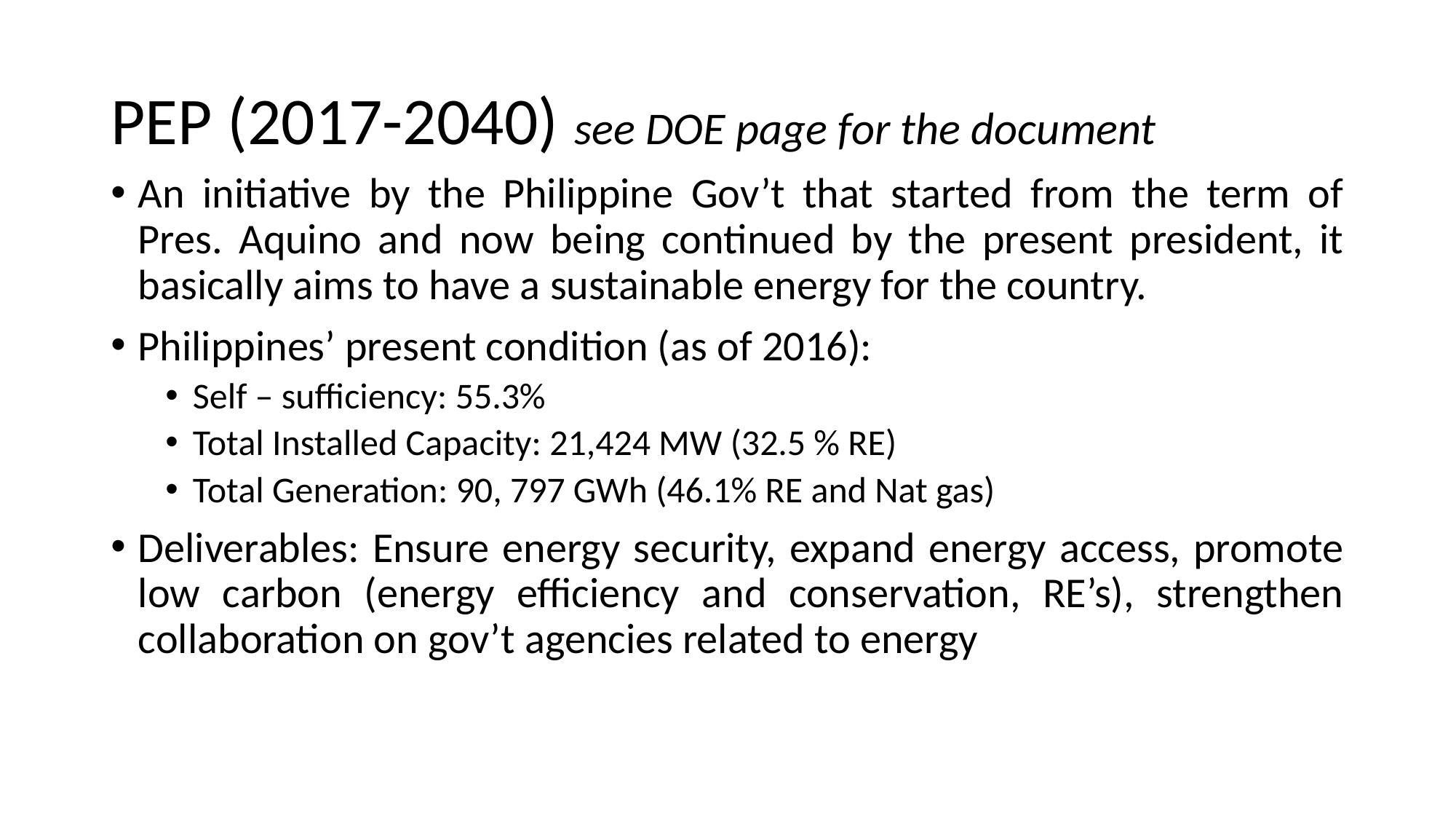

# PEP (2017-2040) see DOE page for the document
An initiative by the Philippine Gov’t that started from the term of Pres. Aquino and now being continued by the present president, it basically aims to have a sustainable energy for the country.
Philippines’ present condition (as of 2016):
Self – sufficiency: 55.3%
Total Installed Capacity: 21,424 MW (32.5 % RE)
Total Generation: 90, 797 GWh (46.1% RE and Nat gas)
Deliverables: Ensure energy security, expand energy access, promote low carbon (energy efficiency and conservation, RE’s), strengthen collaboration on gov’t agencies related to energy